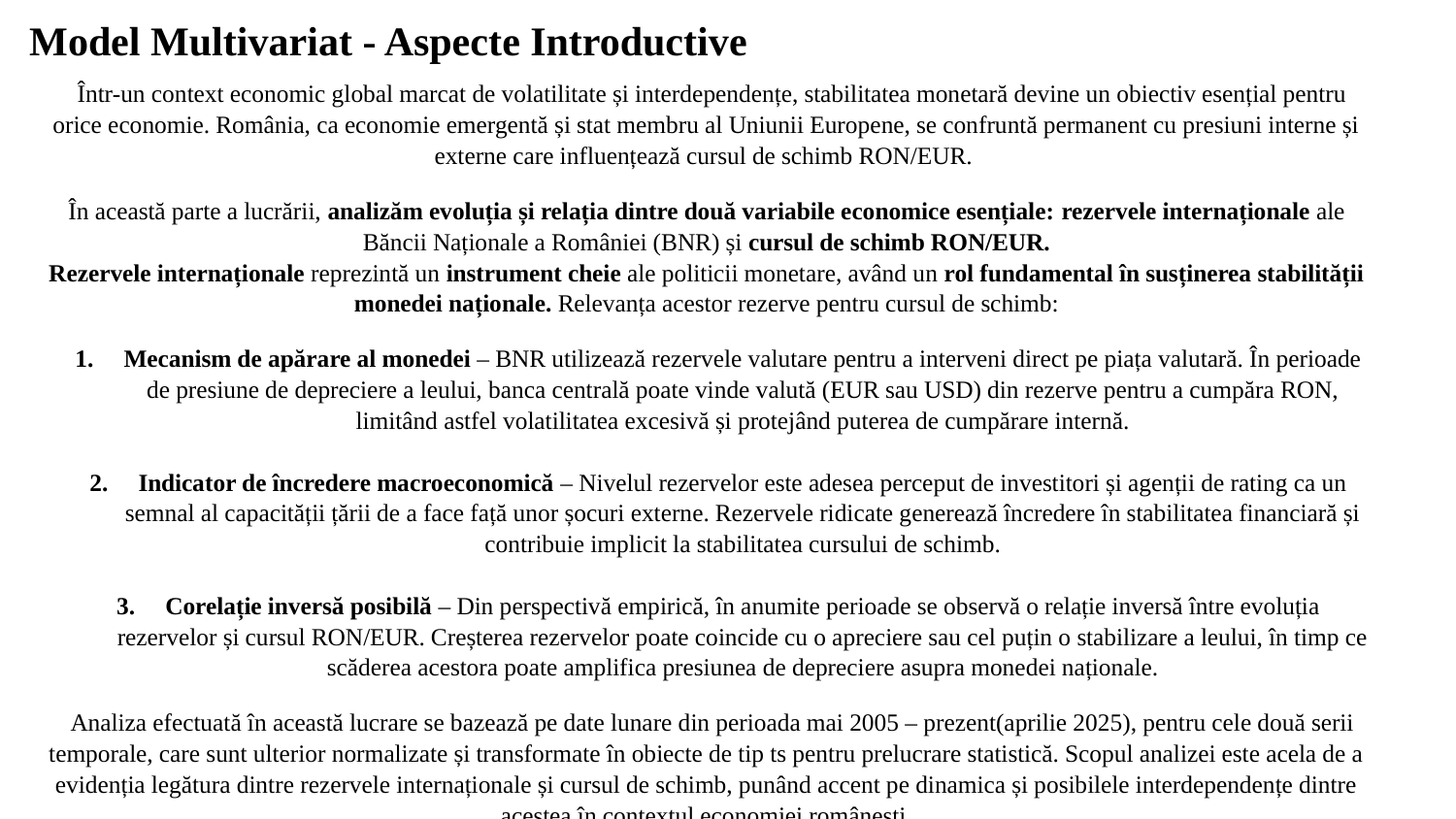

# Model Multivariat - Aspecte Introductive
  Într-un context economic global marcat de volatilitate și interdependențe, stabilitatea monetară devine un obiectiv esențial pentru orice economie. România, ca economie emergentă și stat membru al Uniunii Europene, se confruntă permanent cu presiuni interne și externe care influențează cursul de schimb RON/EUR.
În această parte a lucrării, analizăm evoluția și relația dintre două variabile economice esențiale: rezervele internaționale ale Băncii Naționale a României (BNR) și cursul de schimb RON/EUR.
Rezervele internaționale reprezintă un instrument cheie ale politicii monetare, având un rol fundamental în susținerea stabilității monedei naționale. Relevanța acestor rezerve pentru cursul de schimb:
Mecanism de apărare al monedei – BNR utilizează rezervele valutare pentru a interveni direct pe piața valutară. În perioade de presiune de depreciere a leului, banca centrală poate vinde valută (EUR sau USD) din rezerve pentru a cumpăra RON, limitând astfel volatilitatea excesivă și protejând puterea de cumpărare internă.
Indicator de încredere macroeconomică – Nivelul rezervelor este adesea perceput de investitori și agenții de rating ca un semnal al capacității țării de a face față unor șocuri externe. Rezervele ridicate generează încredere în stabilitatea financiară și contribuie implicit la stabilitatea cursului de schimb.
Corelație inversă posibilă – Din perspectivă empirică, în anumite perioade se observă o relație inversă între evoluția rezervelor și cursul RON/EUR. Creșterea rezervelor poate coincide cu o apreciere sau cel puțin o stabilizare a leului, în timp ce scăderea acestora poate amplifica presiunea de depreciere asupra monedei naționale.
  Analiza efectuată în această lucrare se bazează pe date lunare din perioada mai 2005 – prezent(aprilie 2025), pentru cele două serii temporale, care sunt ulterior normalizate și transformate în obiecte de tip ts pentru prelucrare statistică. Scopul analizei este acela de a evidenția legătura dintre rezervele internaționale și cursul de schimb, punând accent pe dinamica și posibilele interdependențe dintre acestea în contextul economiei românești.